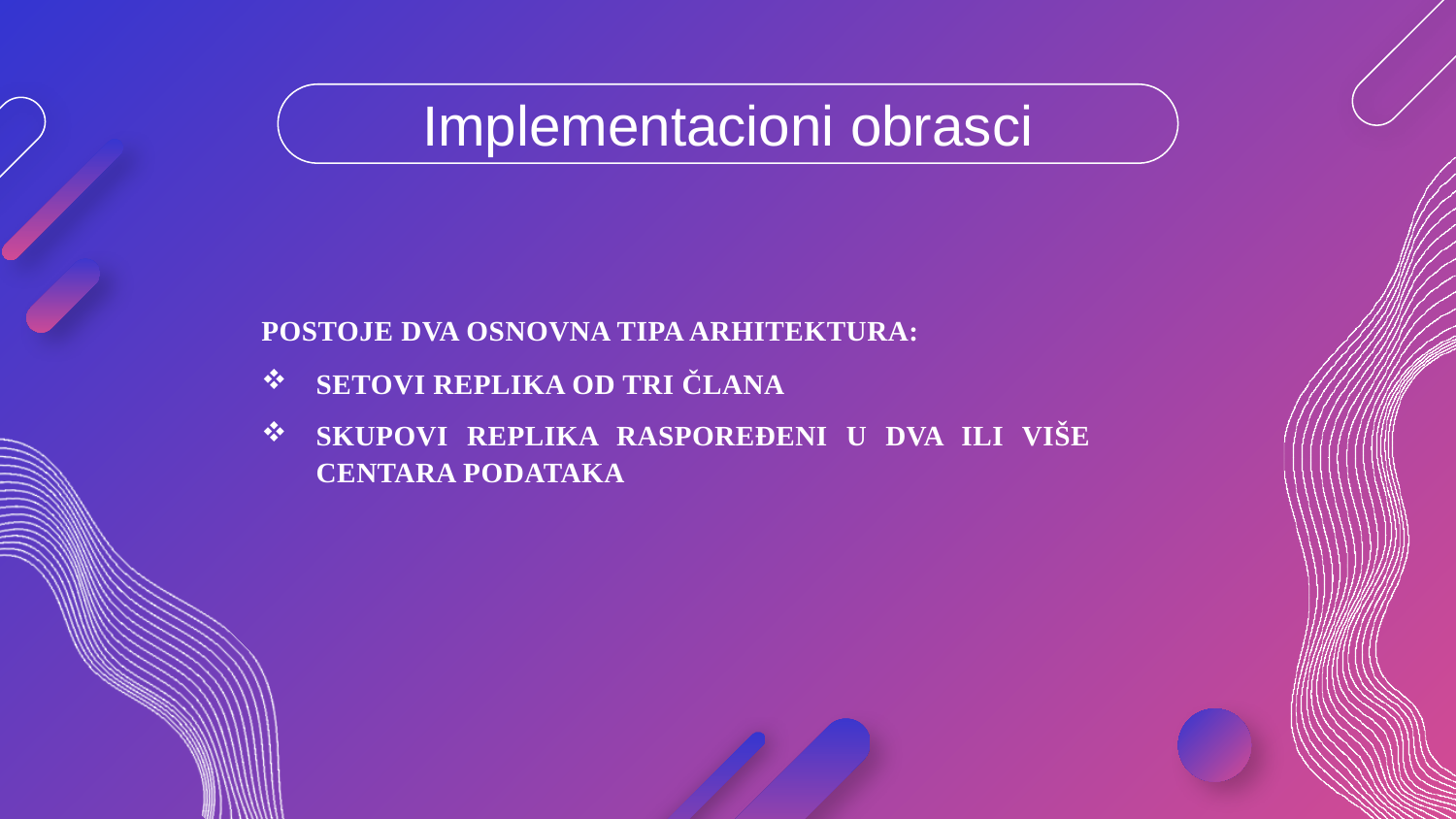

# Implementacioni obrasci
Postoje dva osnovna tipa arhitektura:
Setovi replika od tri člana
Skupovi replika raspoređeni u dva ili više centara podataka